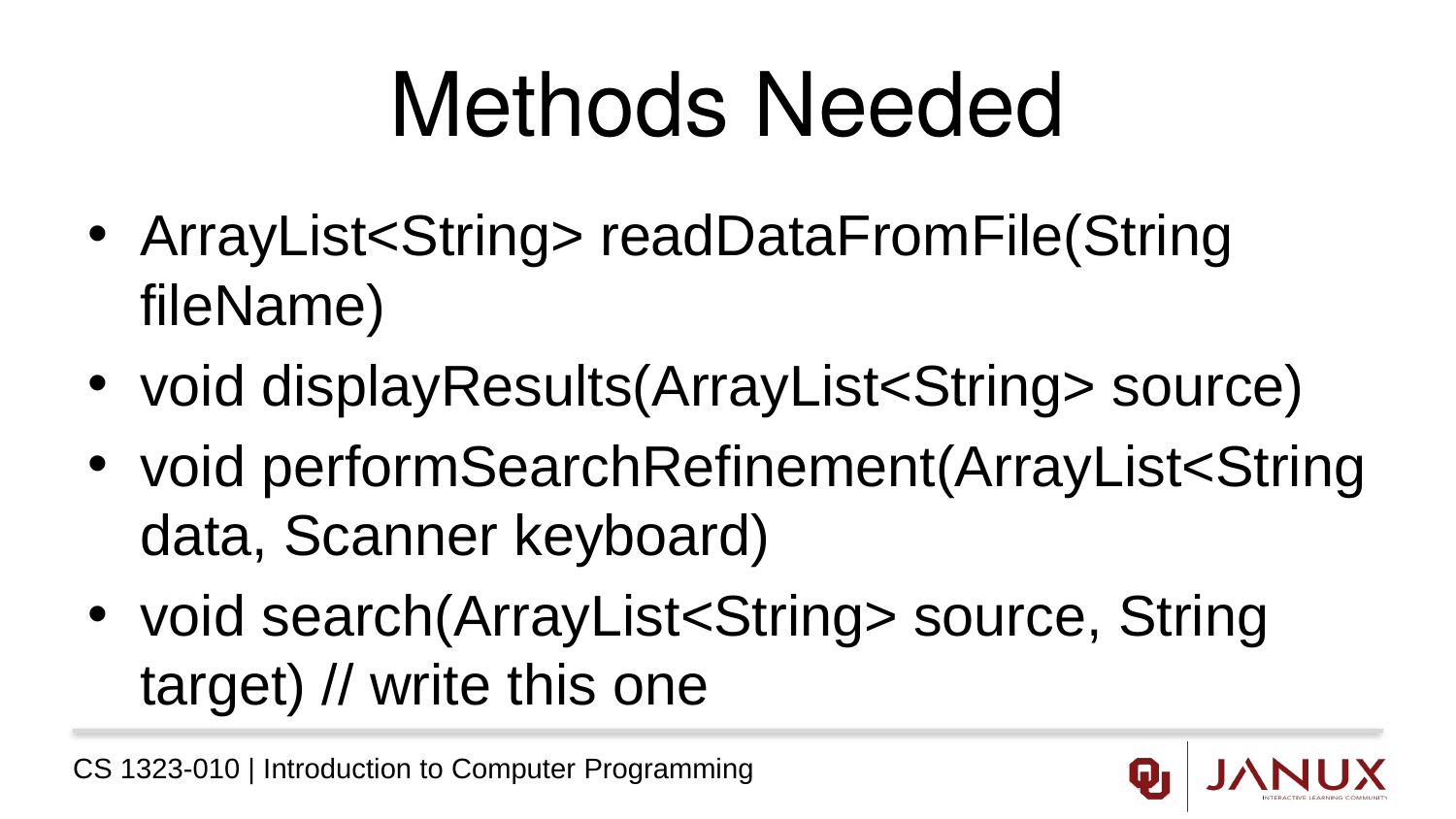

# Methods Needed
ArrayList<String> readDataFromFile(String fileName)
void displayResults(ArrayList<String> source)
void performSearchRefinement(ArrayList<String data, Scanner keyboard)
void search(ArrayList<String> source, String target) // write this one